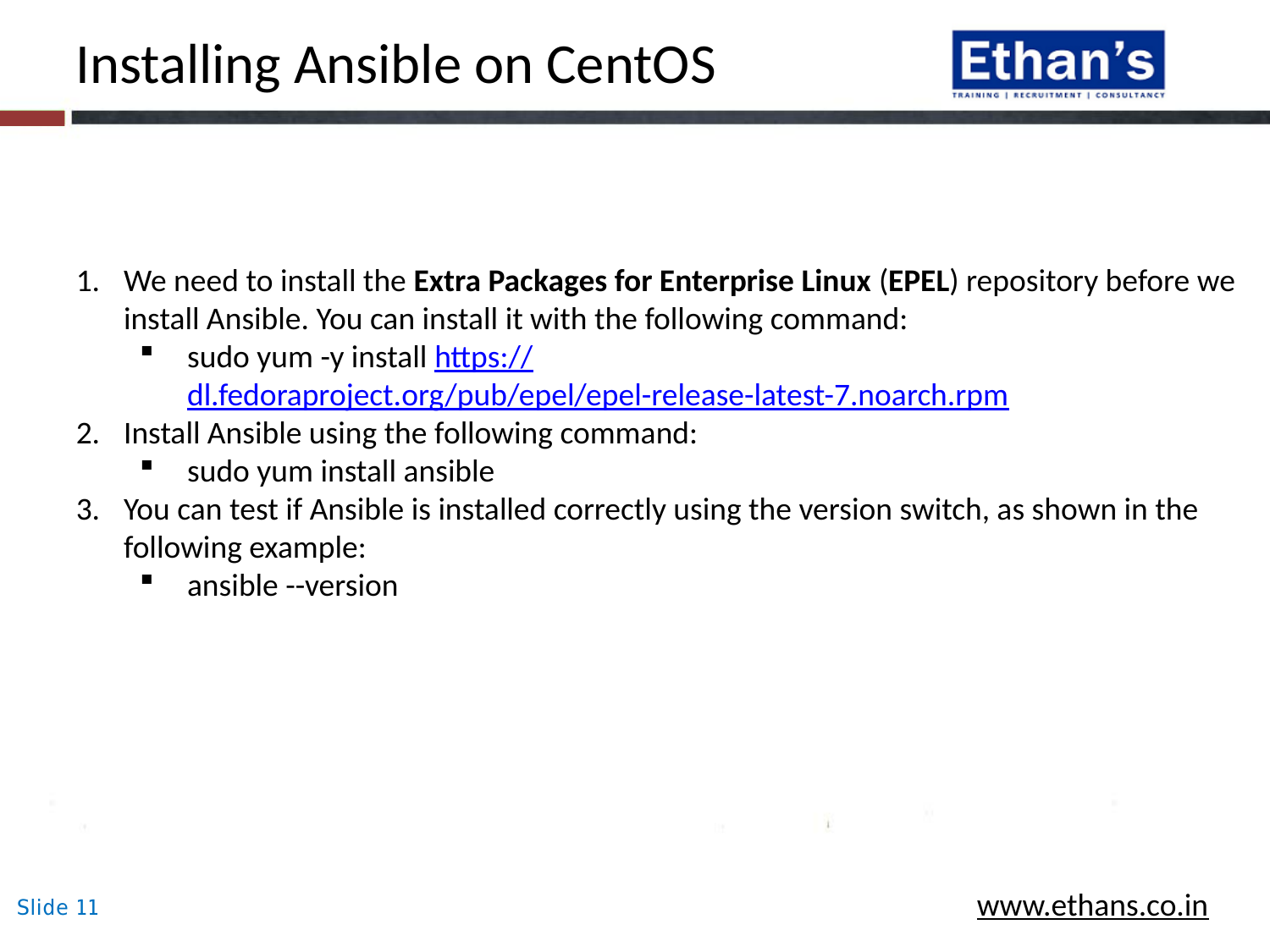

Installing Ansible on CentOS
We need to install the Extra Packages for Enterprise Linux (EPEL) repository before we install Ansible. You can install it with the following command:
sudo yum -y install https://dl.fedoraproject.org/pub/epel/epel-release-latest-7.noarch.rpm
Install Ansible using the following command:
sudo yum install ansible
You can test if Ansible is installed correctly using the version switch, as shown in the following example:
ansible --version